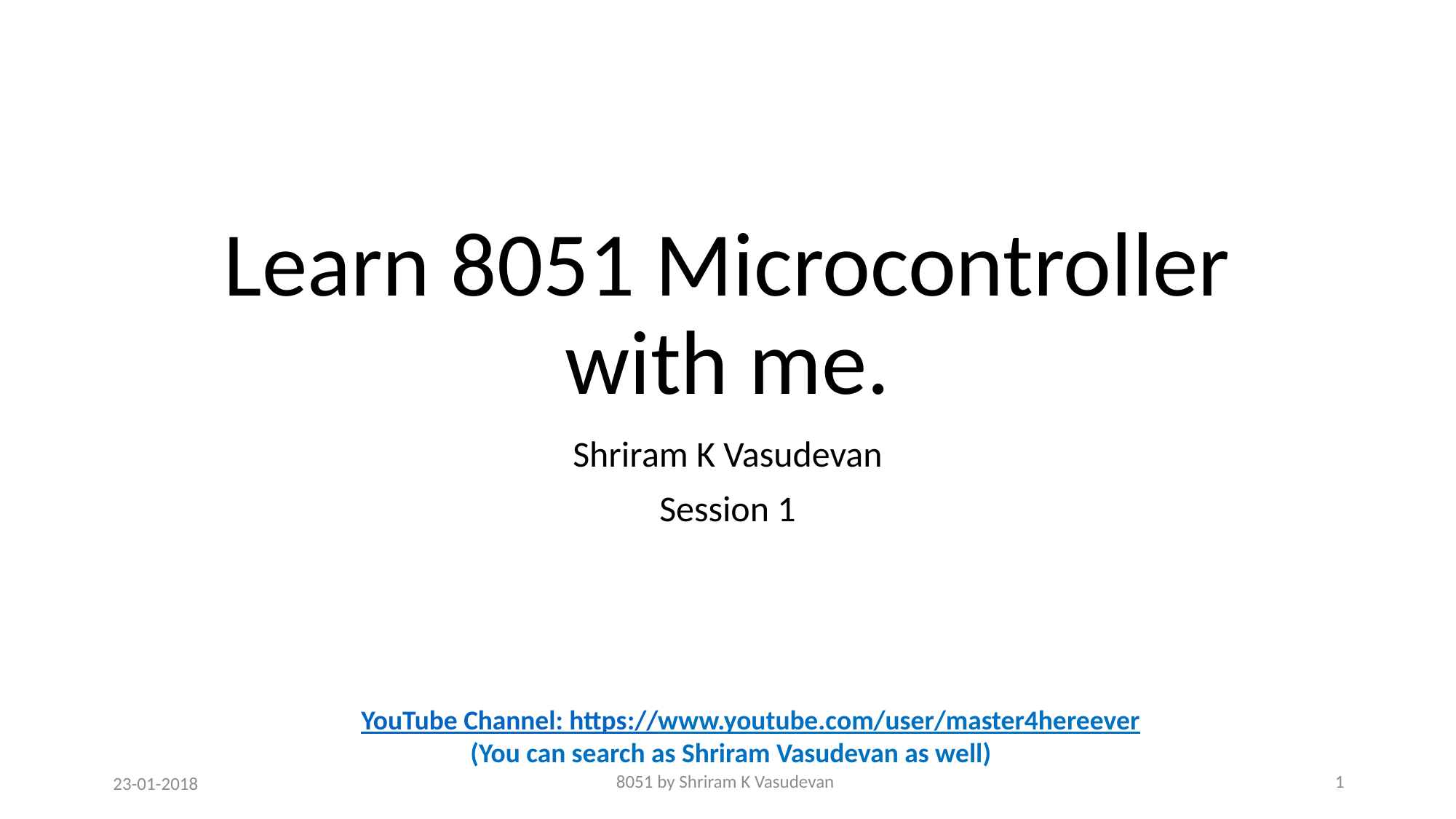

# Learn 8051 Microcontroller with me.
Shriram K Vasudevan
Session 1
YouTube Channel: https://www.youtube.com/user/master4hereever
	(You can search as Shriram Vasudevan as well)
8051 by Shriram K Vasudevan
1
23-01-2018